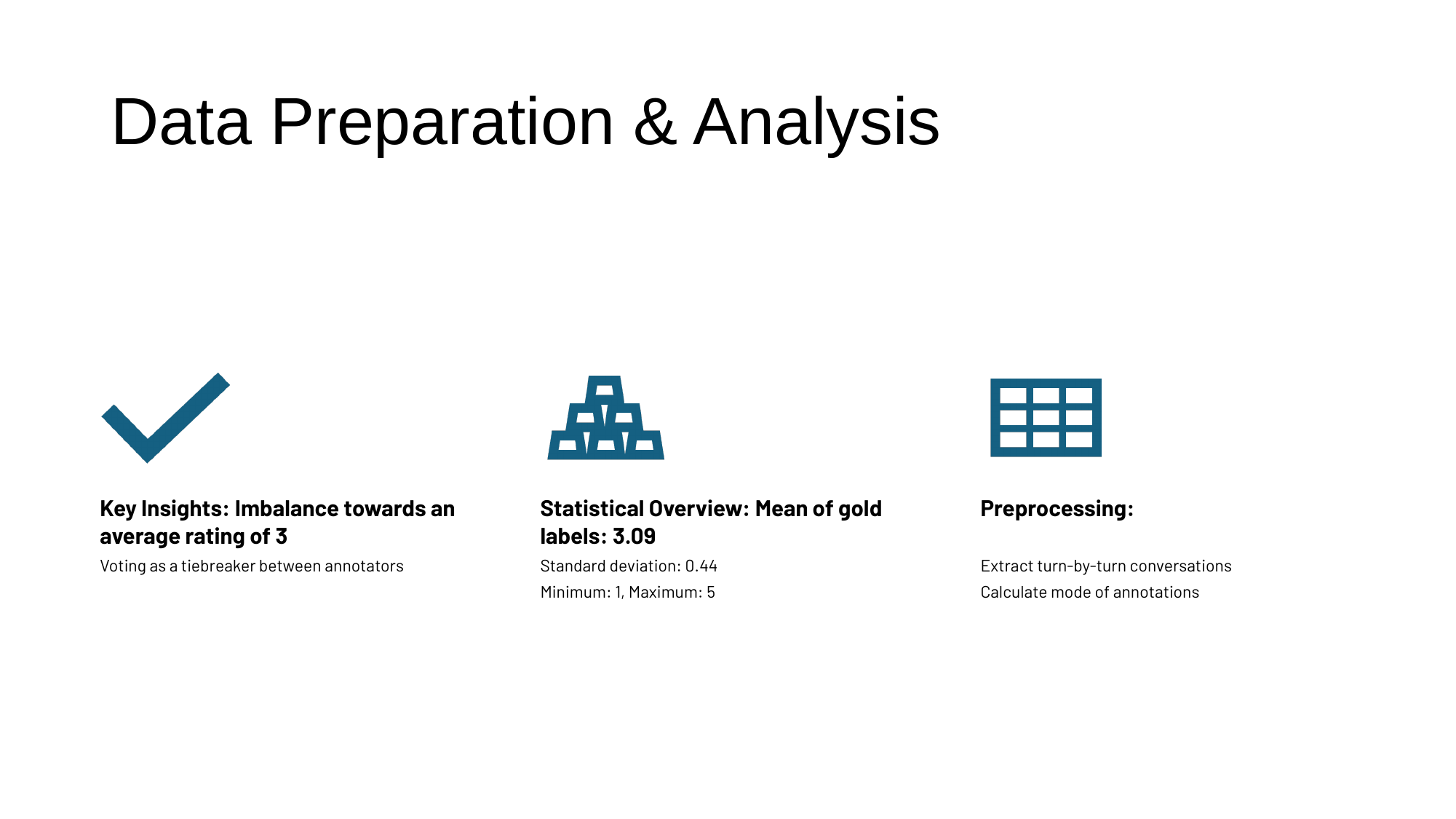

# Data Preparation & Analysis
Key Insights: Imbalance towards an average rating of 3
Voting as a tiebreaker between annotators
Statistical Overview: Mean of gold labels: 3.09
Standard deviation: 0.44
Minimum: 1, Maximum: 5
Preprocessing:
Extract turn-by-turn conversations
Calculate mode of annotations